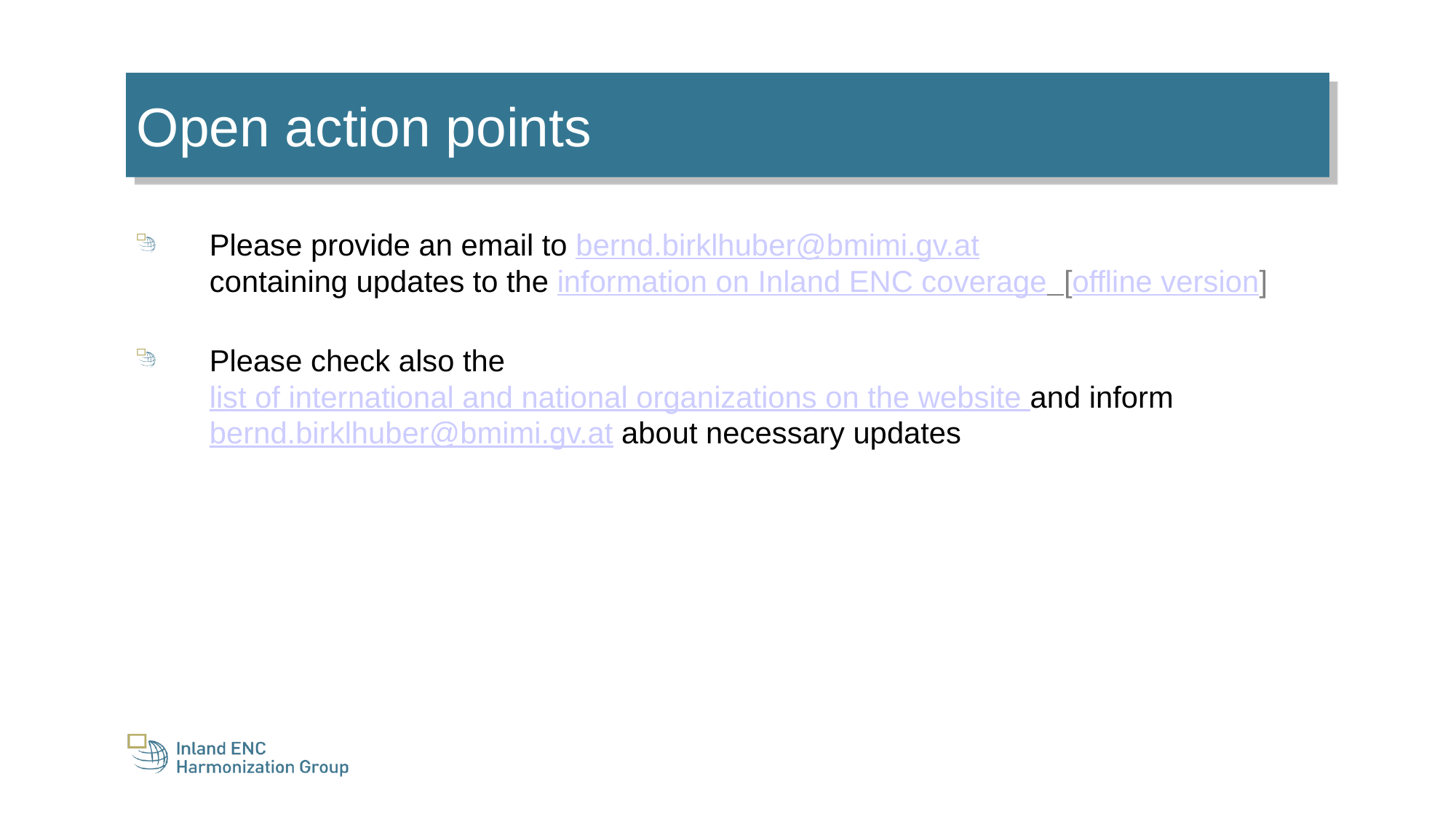

Open action points
Please provide an email to bernd.birklhuber@bmimi.gv.at
containing updates to the information on Inland ENC coverage  [offline version]
Please check also the list of international and national organizations on the website and inform bernd.birklhuber@bmimi.gv.at about necessary updates